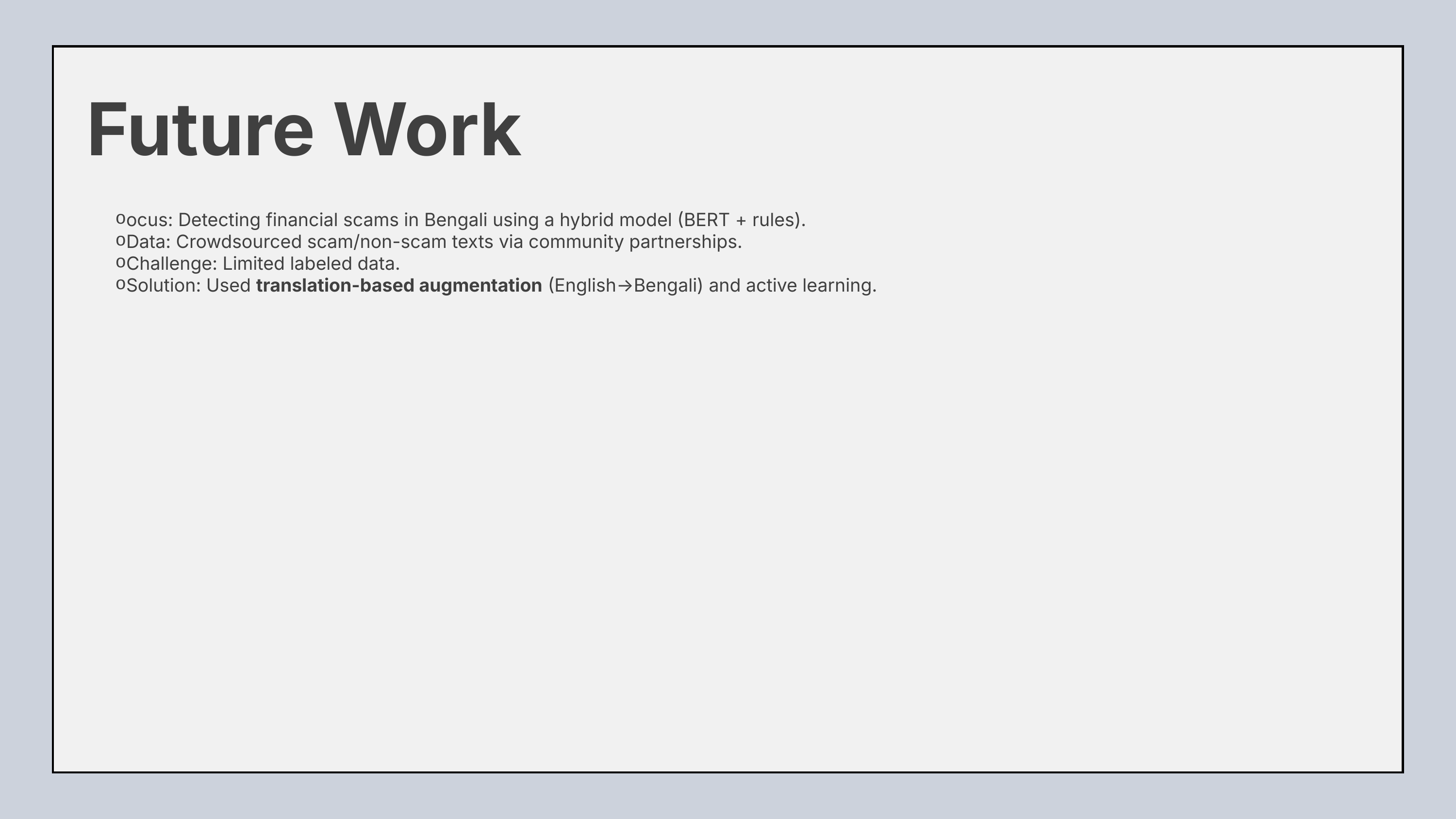

Future Work
ocus: Detecting financial scams in Bengali using a hybrid model (BERT + rules).
Data: Crowdsourced scam/non-scam texts via community partnerships.
Challenge: Limited labeled data.
Solution: Used translation-based augmentation (English→Bengali) and active learning.